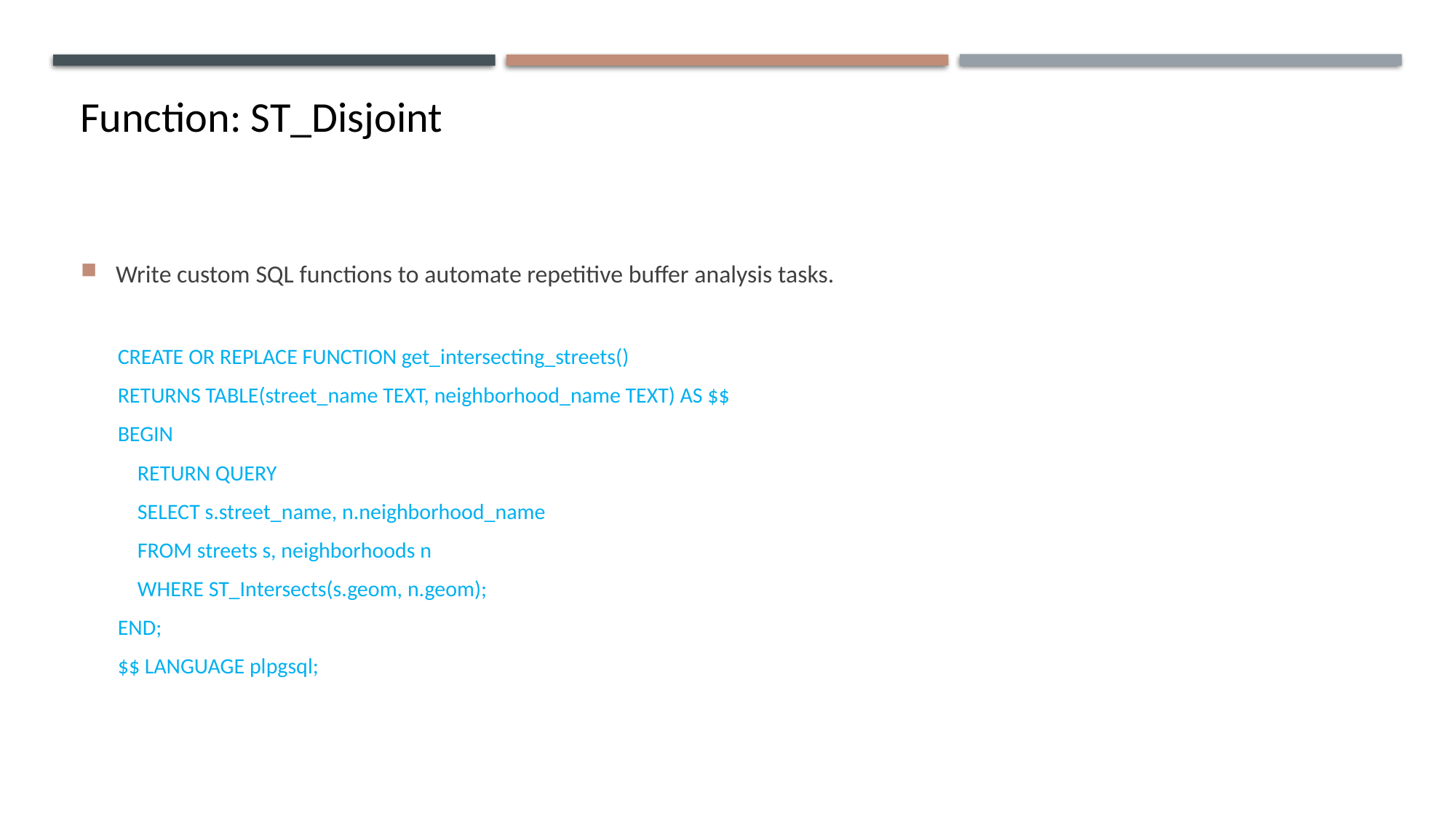

Function: ST_Disjoint
Write custom SQL functions to automate repetitive buffer analysis tasks.

CREATE OR REPLACE FUNCTION get_intersecting_streets()
RETURNS TABLE(street_name TEXT, neighborhood_name TEXT) AS $$
BEGIN
    RETURN QUERY
    SELECT s.street_name, n.neighborhood_name
    FROM streets s, neighborhoods n
    WHERE ST_Intersects(s.geom, n.geom);
END;
$$ LANGUAGE plpgsql;